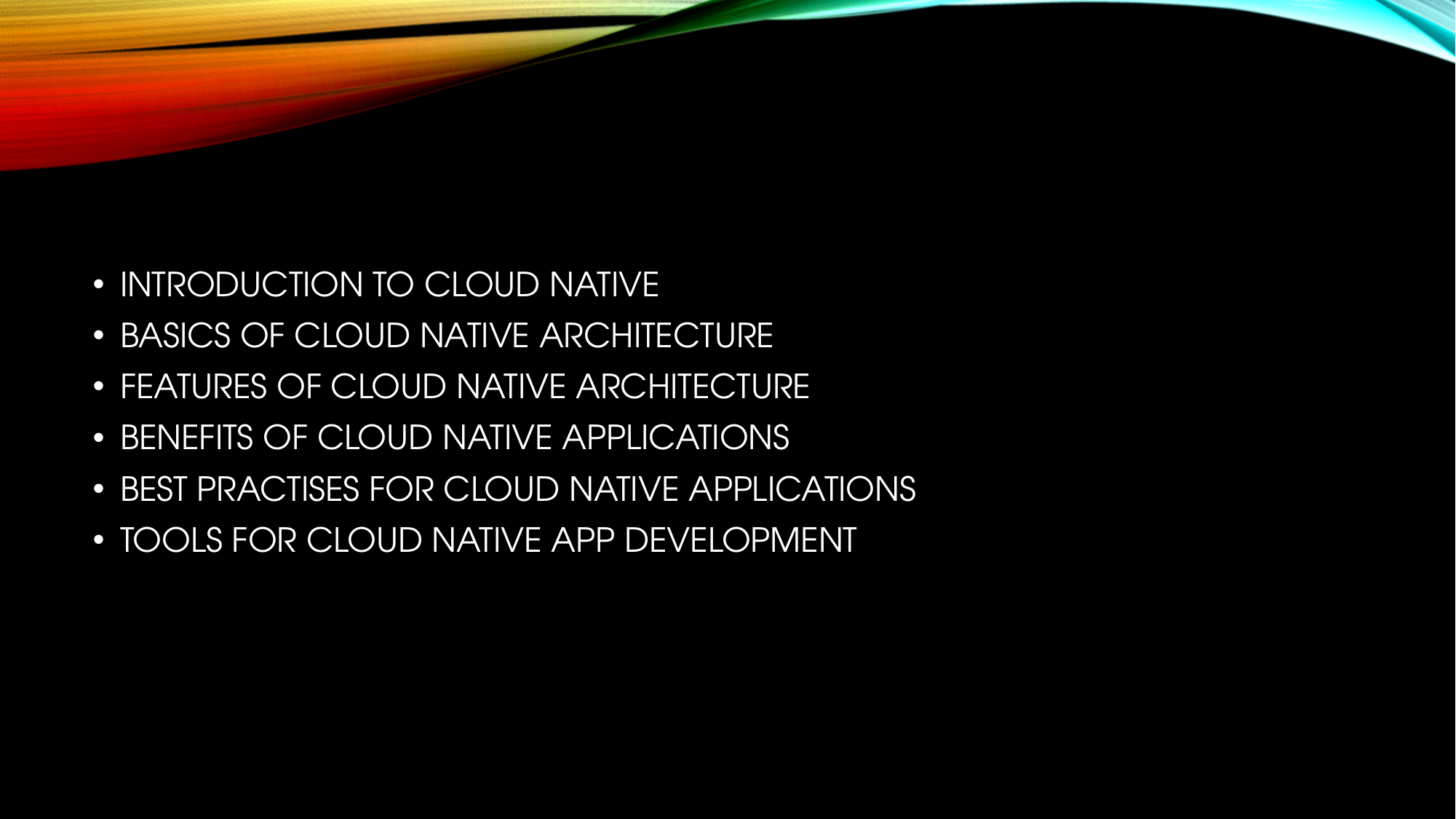

#
INTRODUCTION TO CLOUD NATIVE
BASICS OF CLOUD NATIVE ARCHITECTURE
FEATURES OF CLOUD NATIVE ARCHITECTURE
BENEFITS OF CLOUD NATIVE APPLICATIONS
BEST PRACTISES FOR CLOUD NATIVE APPLICATIONS
TOOLS FOR CLOUD NATIVE APP DEVELOPMENT